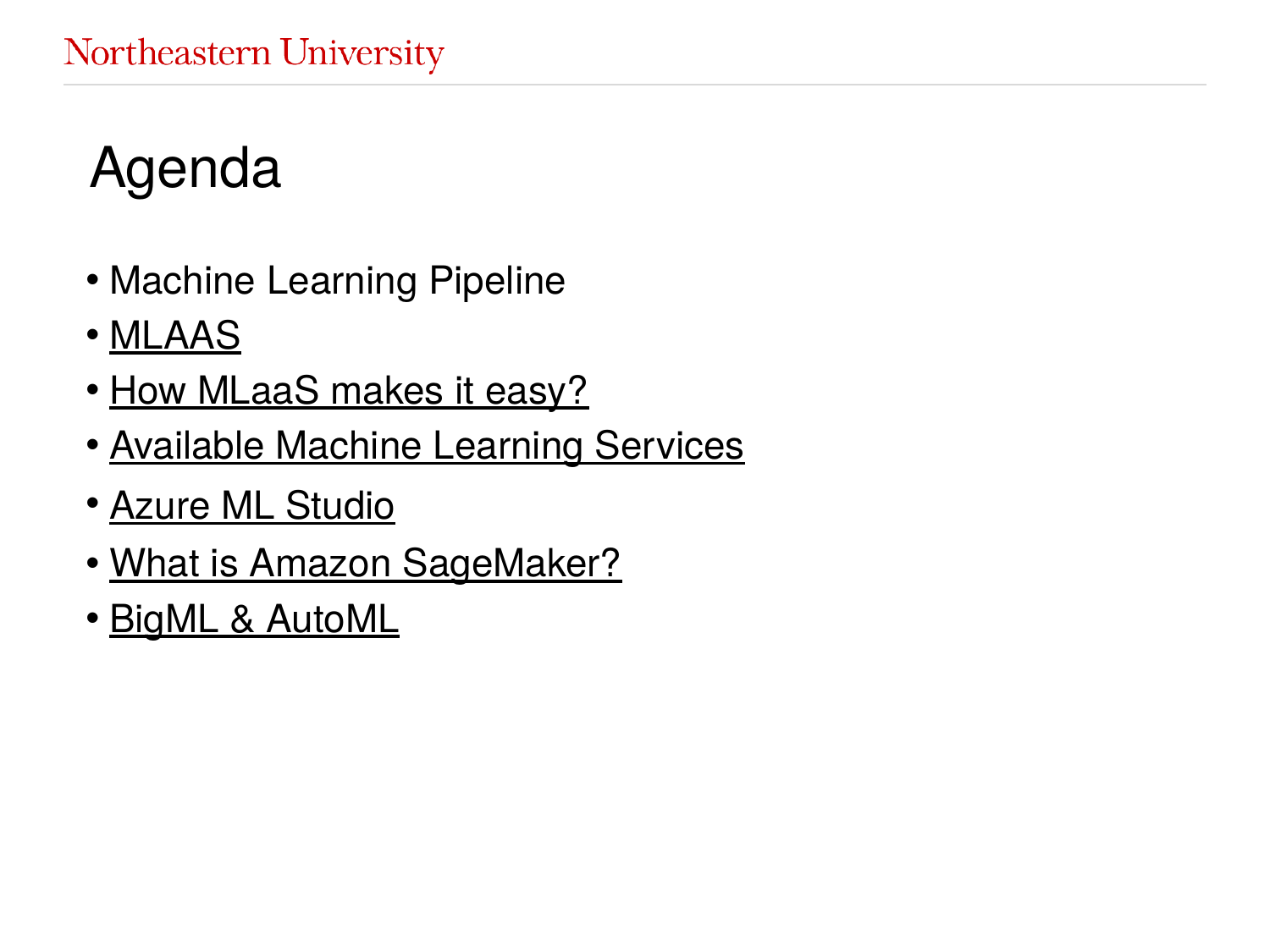

# Agenda
Machine Learning Pipeline
MLAAS
How MLaaS makes it easy?
Available Machine Learning Services
Azure ML Studio
What is Amazon SageMaker?
BigML & AutoML